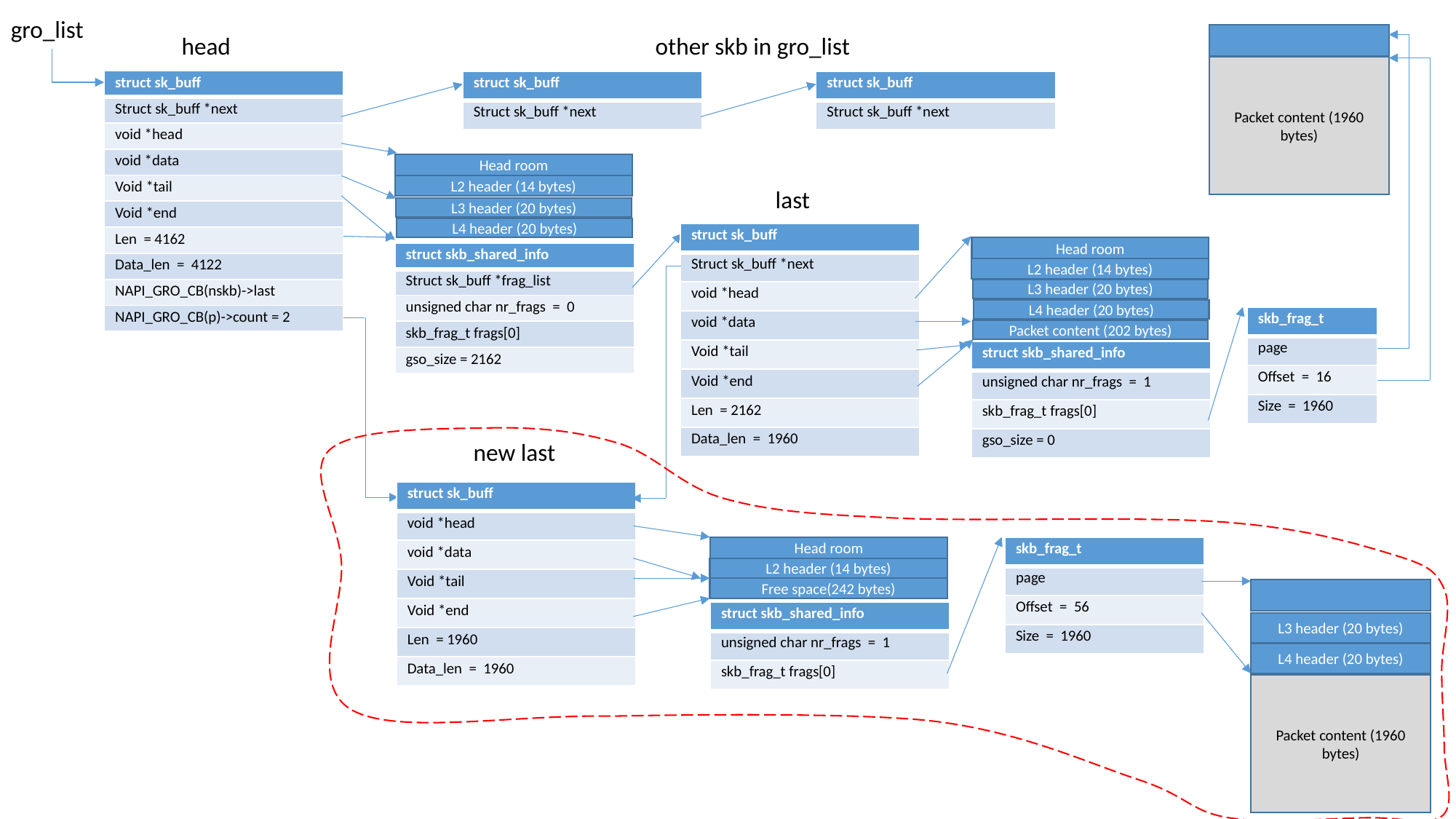

gro_list

head
other skb in gro_list
Packet content (1960 bytes)
| struct sk\_buff |
| --- |
| Struct sk\_buff \*next |
| void \*head |
| void \*data |
| Void \*tail |
| Void \*end |
| Len = 4162 |
| Data\_len = 4122 |
| NAPI\_GRO\_CB(nskb)->last |
| NAPI\_GRO\_CB(p)->count = 2 |
| struct sk\_buff |
| --- |
| Struct sk\_buff \*next |
| struct sk\_buff |
| --- |
| Struct sk\_buff \*next |
Head room
L2 header (14 bytes)
last
L3 header (20 bytes)
L4 header (20 bytes)
| struct sk\_buff |
| --- |
| Struct sk\_buff \*next |
| void \*head |
| void \*data |
| Void \*tail |
| Void \*end |
| Len = 2162 |
| Data\_len = 1960 |
Head room
| struct skb\_shared\_info |
| --- |
| Struct sk\_buff \*frag\_list |
| unsigned char nr\_frags = 0 |
| skb\_frag\_t frags[0] |
| gso\_size = 2162 |
L2 header (14 bytes)
L3 header (20 bytes)
L4 header (20 bytes)
| skb\_frag\_t |
| --- |
| page |
| Offset = 16 |
| Size = 1960 |
Packet content (202 bytes)
| struct skb\_shared\_info |
| --- |
| unsigned char nr\_frags = 1 |
| skb\_frag\_t frags[0] |
| gso\_size = 0 |

new last
| struct sk\_buff |
| --- |
| void \*head |
| void \*data |
| Void \*tail |
| Void \*end |
| Len = 1960 |
| Data\_len = 1960 |
Head room
| skb\_frag\_t |
| --- |
| page |
| Offset = 56 |
| Size = 1960 |
L2 header (14 bytes)
Free space(242 bytes)

| struct skb\_shared\_info |
| --- |
| unsigned char nr\_frags = 1 |
| skb\_frag\_t frags[0] |
L3 header (20 bytes)
L4 header (20 bytes)
Packet content (1960 bytes)